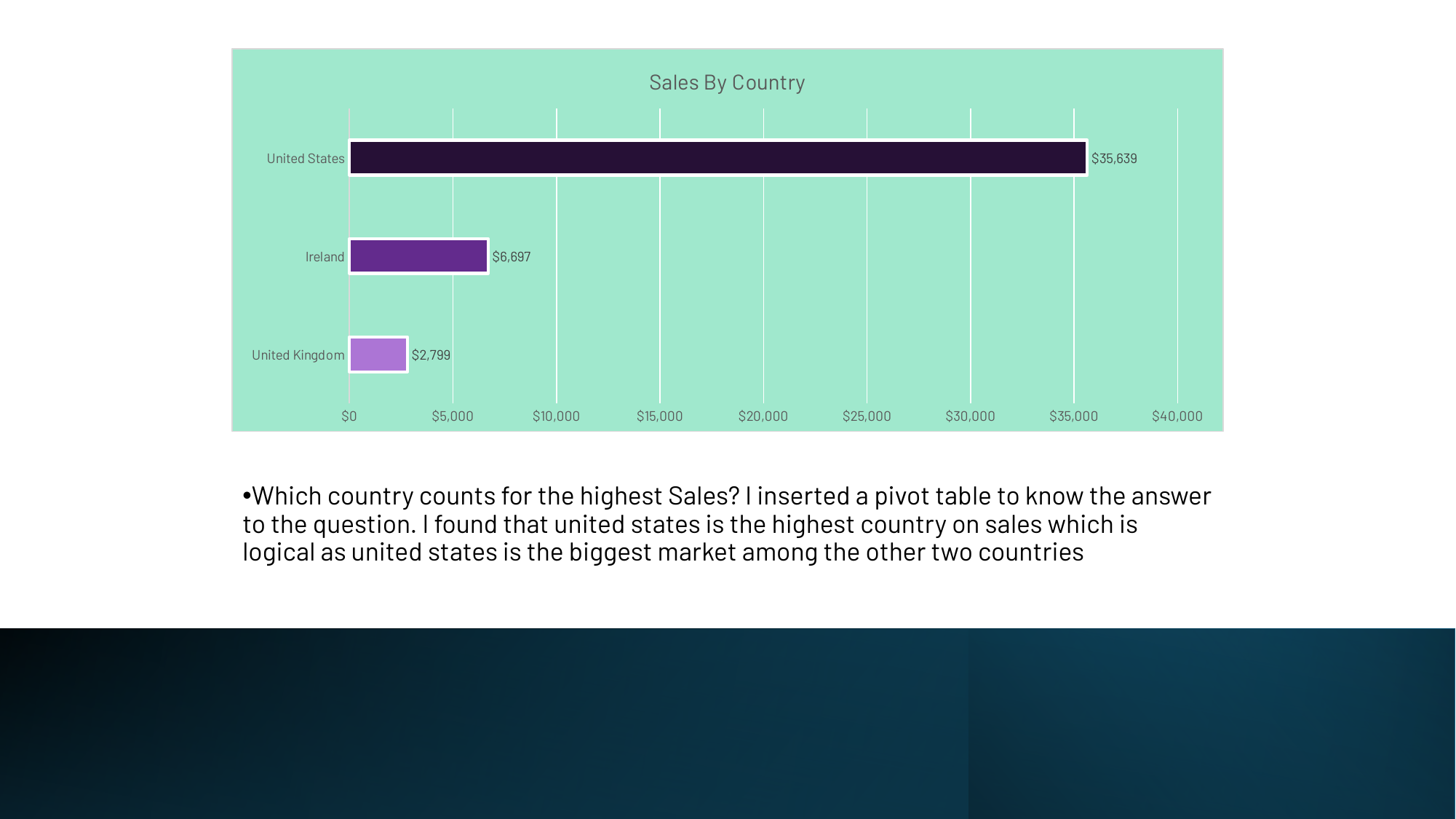

### Chart: Sales By Country

| Category | Total |
|---|---|
| United Kingdom | 2798.505 |
| Ireland | 6696.864999999999 |
| United States | 35638.88499999998 |
Which country counts for the highest Sales? I inserted a pivot table to know the answer to the question. I found that united states is the highest country on sales which is logical as united states is the biggest market among the other two countries